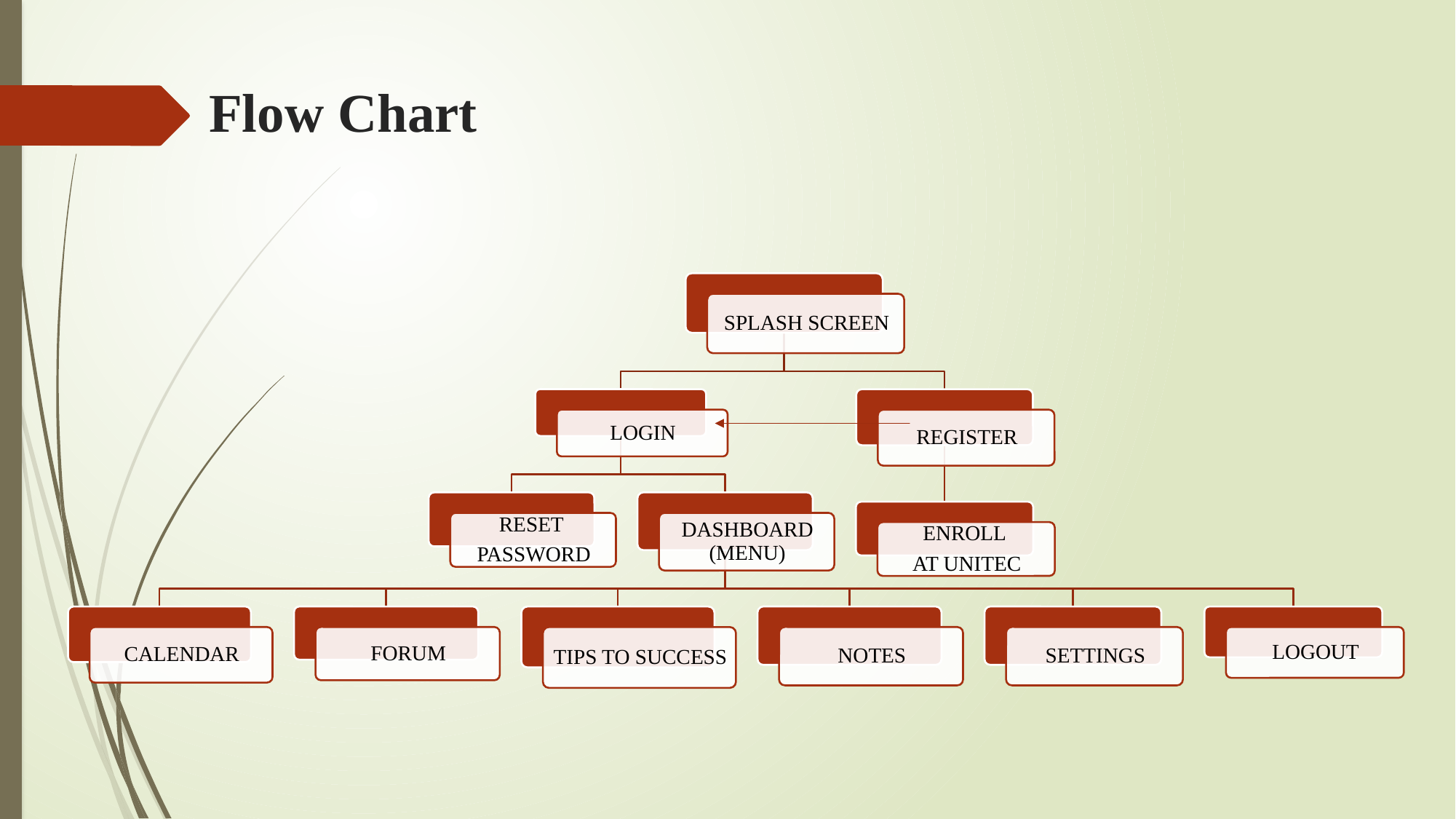

# Flow Chart
SPLASH SCREEN
LOGIN
RESET
PASSWORD
DASHBOARD (MENU)
CALENDAR
FORUM
TIPS TO SUCCESS
NOTES
SETTINGS
LOGOUT
REGISTER
ENROLL
AT UNITEC